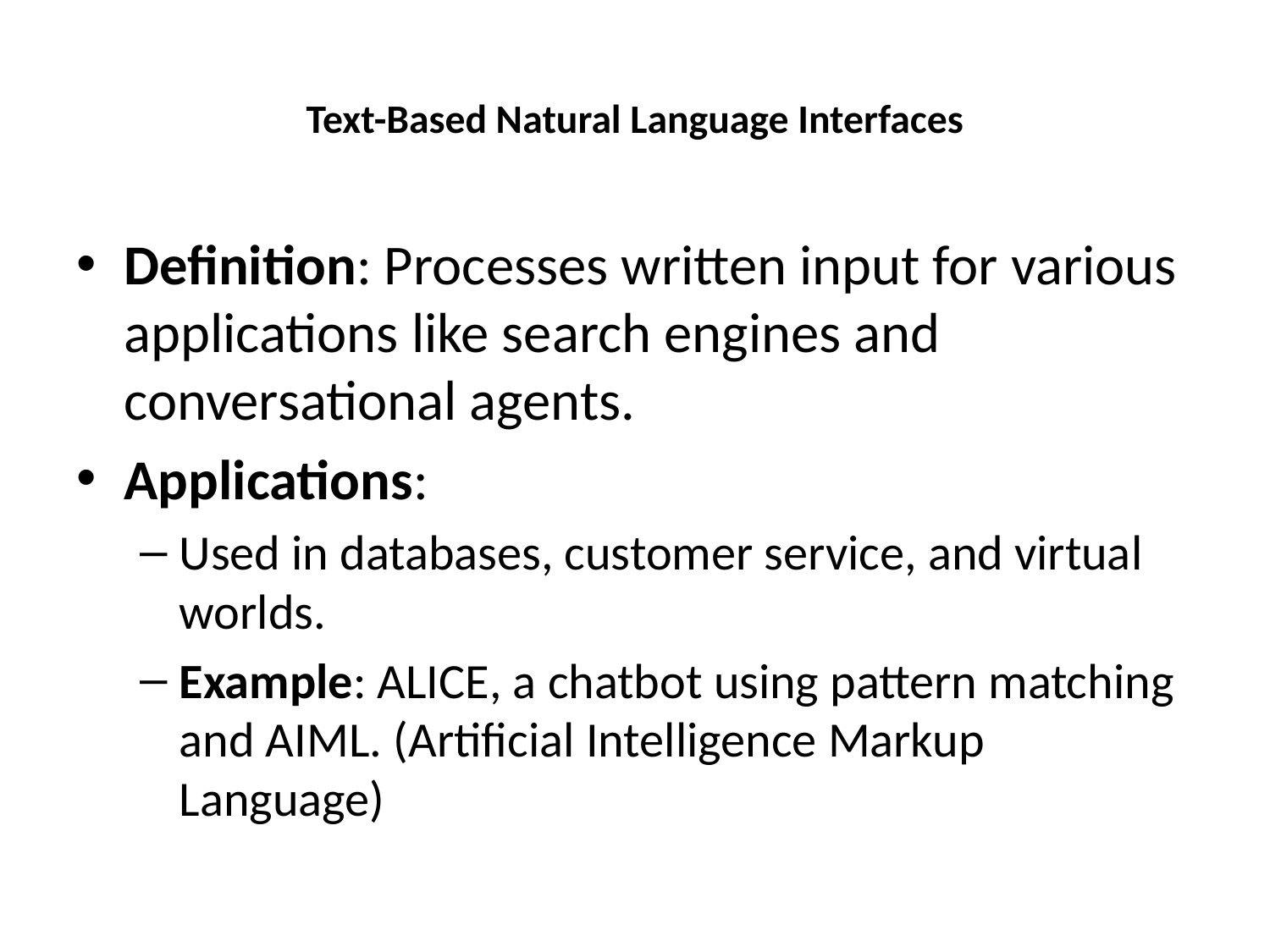

# Text-Based Natural Language Interfaces
Definition: Processes written input for various applications like search engines and conversational agents.
Applications:
Used in databases, customer service, and virtual worlds.
Example: ALICE, a chatbot using pattern matching and AIML. (Artificial Intelligence Markup Language)